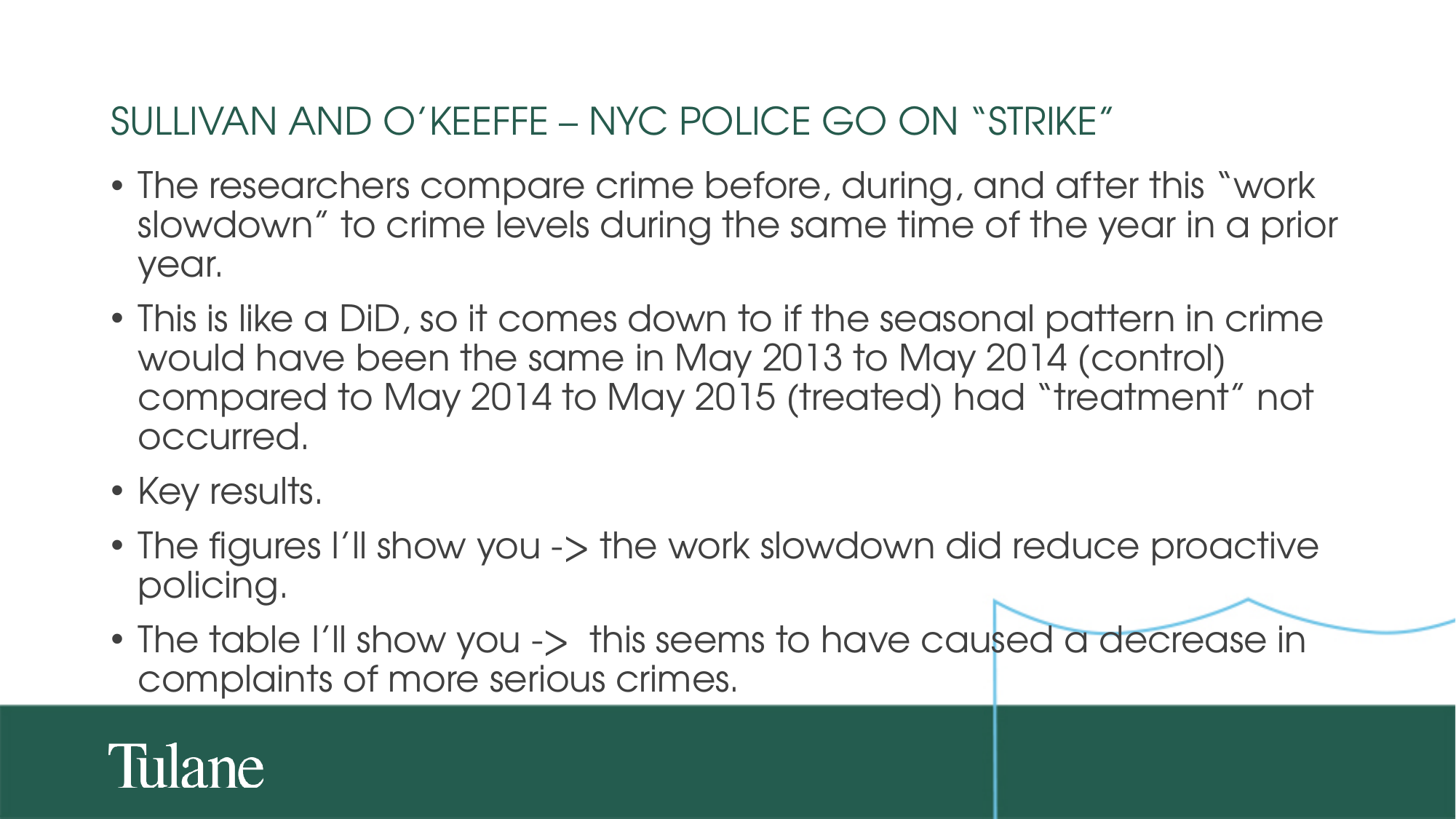

# Sullivan and O’Keeffe – NYC police go on “strike”
The researchers compare crime before, during, and after this “work slowdown” to crime levels during the same time of the year in a prior year.
This is like a DiD, so it comes down to if the seasonal pattern in crime would have been the same in May 2013 to May 2014 (control) compared to May 2014 to May 2015 (treated) had “treatment” not occurred.
Key results.
The figures I’ll show you -> the work slowdown did reduce proactive policing.
The table I’ll show you ->  this seems to have caused a decrease in complaints of more serious crimes.